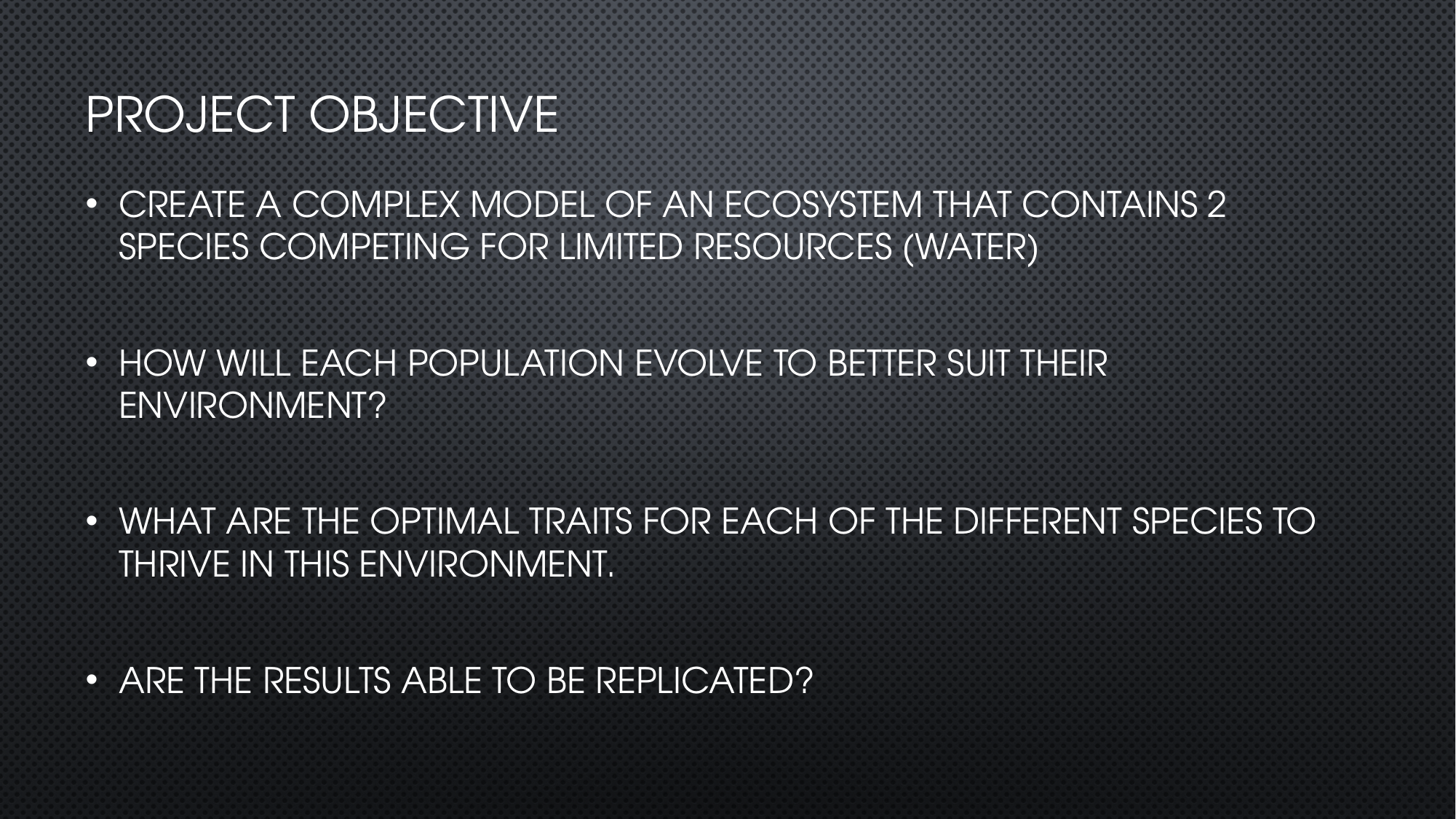

# Project Objective
Create a complex model of an ecosystem that contains 2 species competing for limited resources (water)

how will each population evolve to better suit their environment?

What are the optimal traits for each of the different species to thrive in this environment.

Are the results able to be replicated?